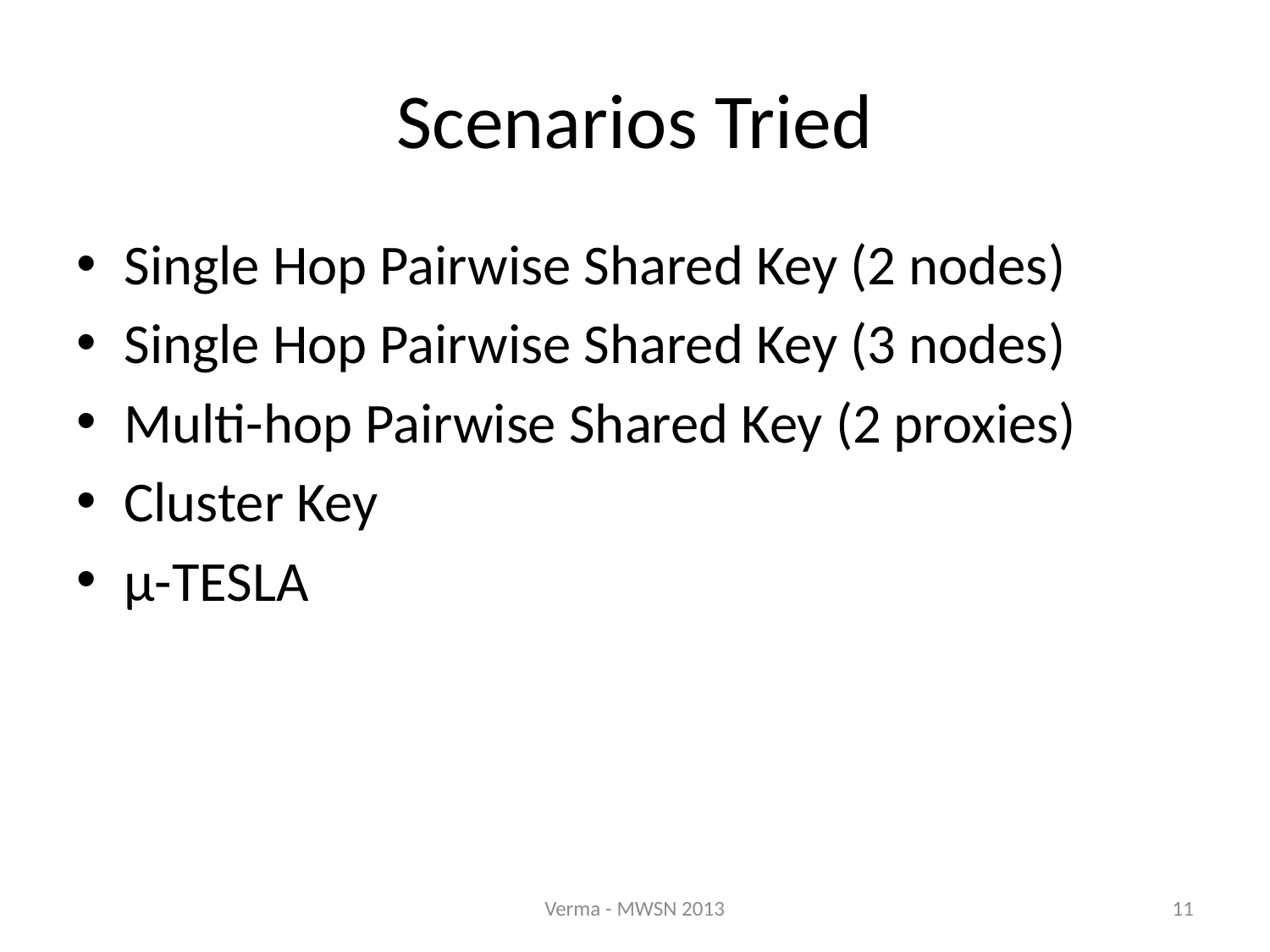

# Scenarios Tried
Single Hop Pairwise Shared Key (2 nodes)
Single Hop Pairwise Shared Key (3 nodes)
Multi-hop Pairwise Shared Key (2 proxies)
Cluster Key
μ-TESLA

Verma - MWSN 2013
11